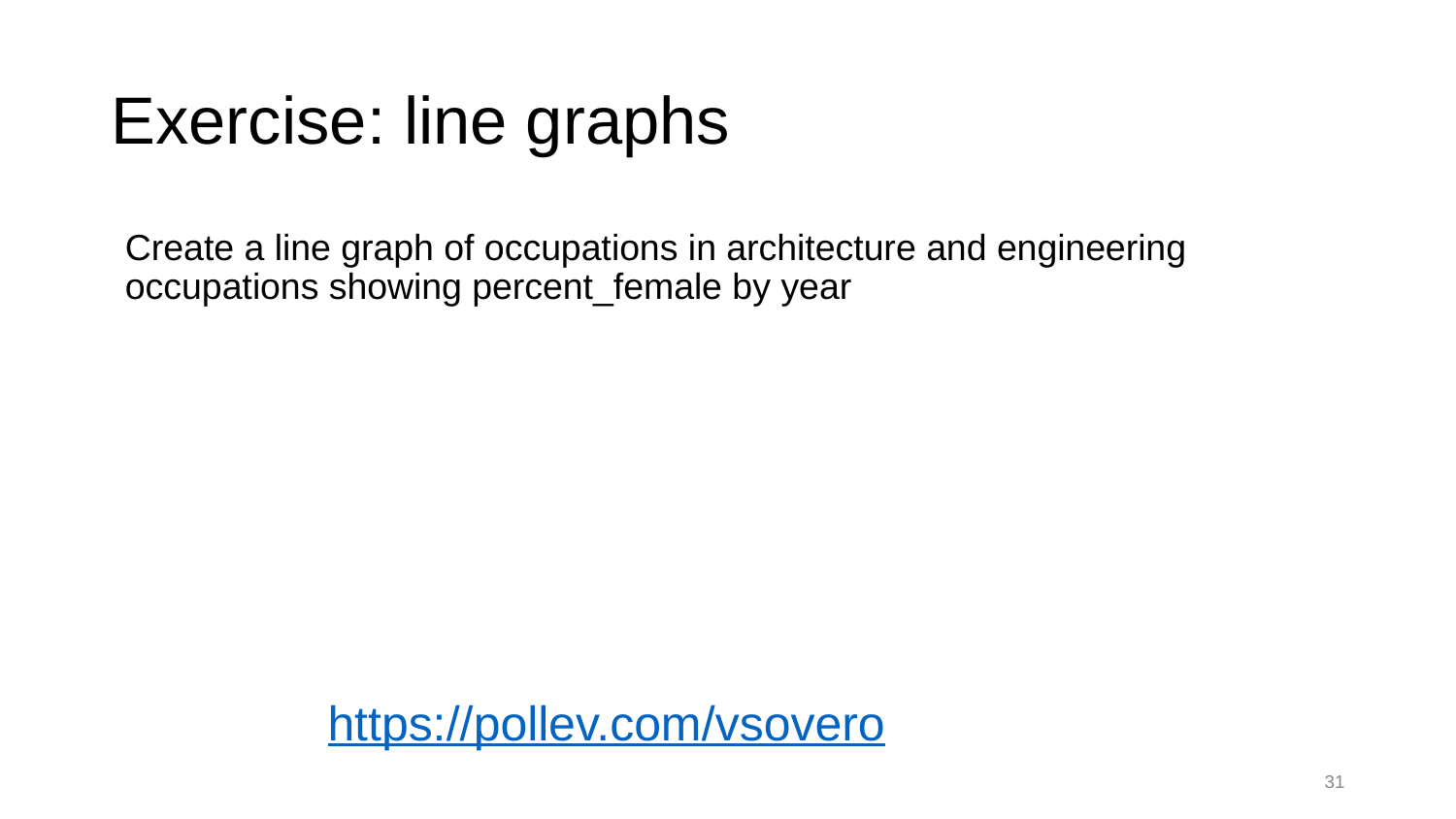

# Exercise: line graphs
Create a line graph of occupations in architecture and engineering occupations showing percent_female by year

https://pollev.com/vsovero
31